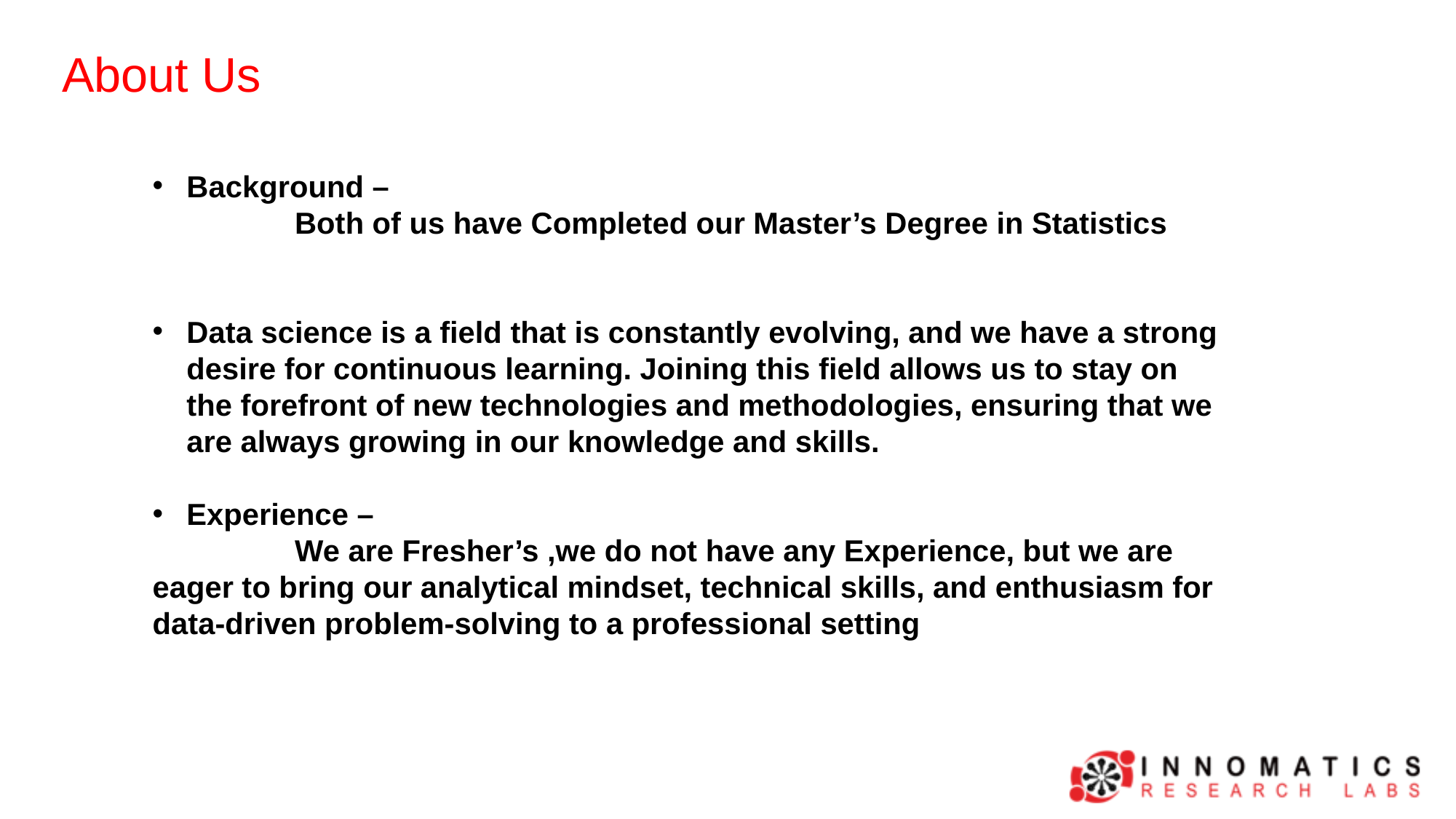

About Us
Background –
                 Both of us have Completed our Master’s Degree in Statistics

Data science is a field that is constantly evolving, and we have a strong desire for continuous learning. Joining this field allows us to stay on the forefront of new technologies and methodologies, ensuring that we are always growing in our knowledge and skills.

Experience –
                 We are Fresher’s ,we do not have any Experience, but we are eager to bring our analytical mindset, technical skills, and enthusiasm for data-driven problem-solving to a professional setting